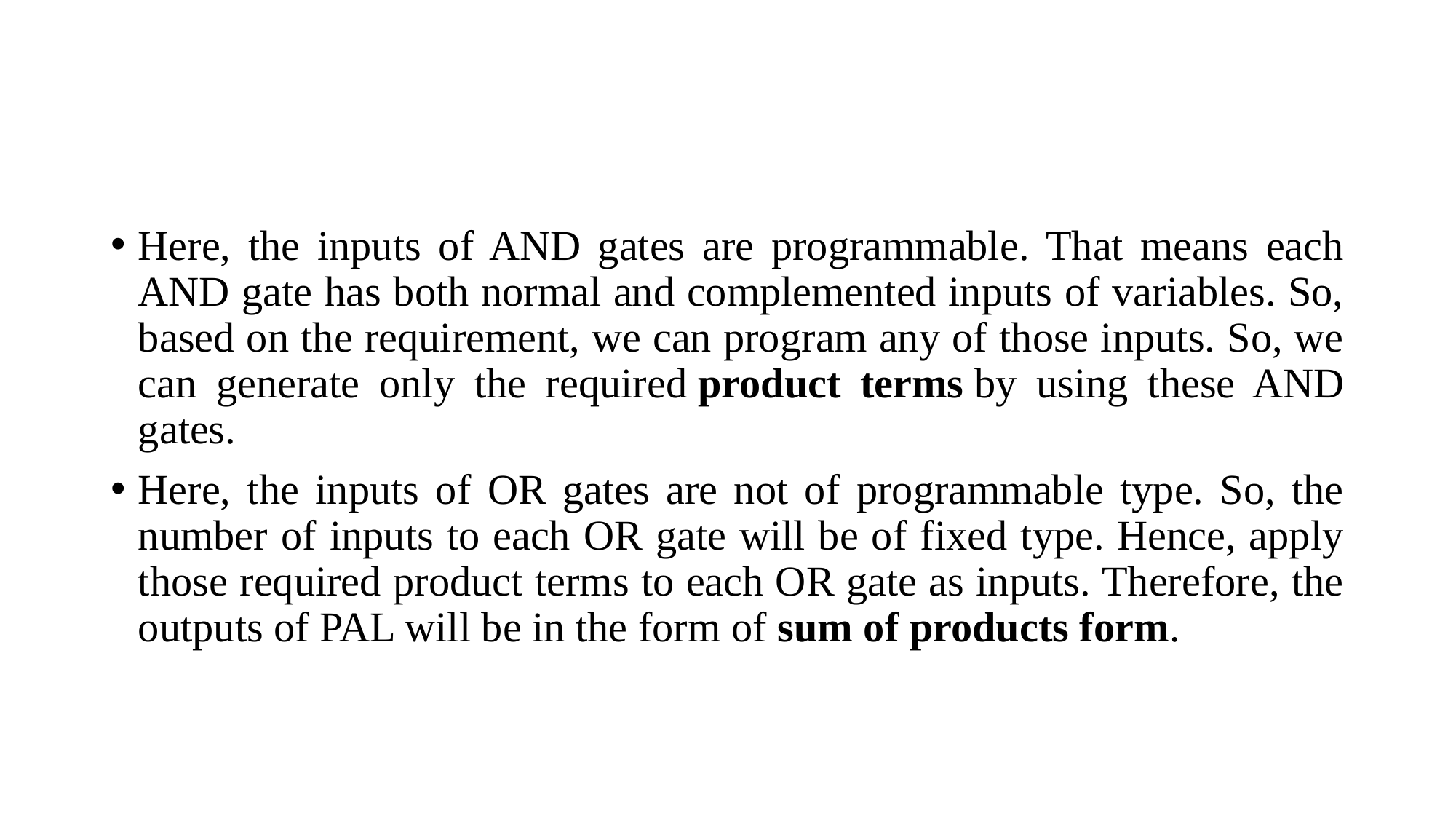

Here, the inputs of AND gates are programmable. That means each AND gate has both normal and complemented inputs of variables. So, based on the requirement, we can program any of those inputs. So, we can generate only the required product terms by using these AND gates.
Here, the inputs of OR gates are not of programmable type. So, the number of inputs to each OR gate will be of fixed type. Hence, apply those required product terms to each OR gate as inputs. Therefore, the outputs of PAL will be in the form of sum of products form.